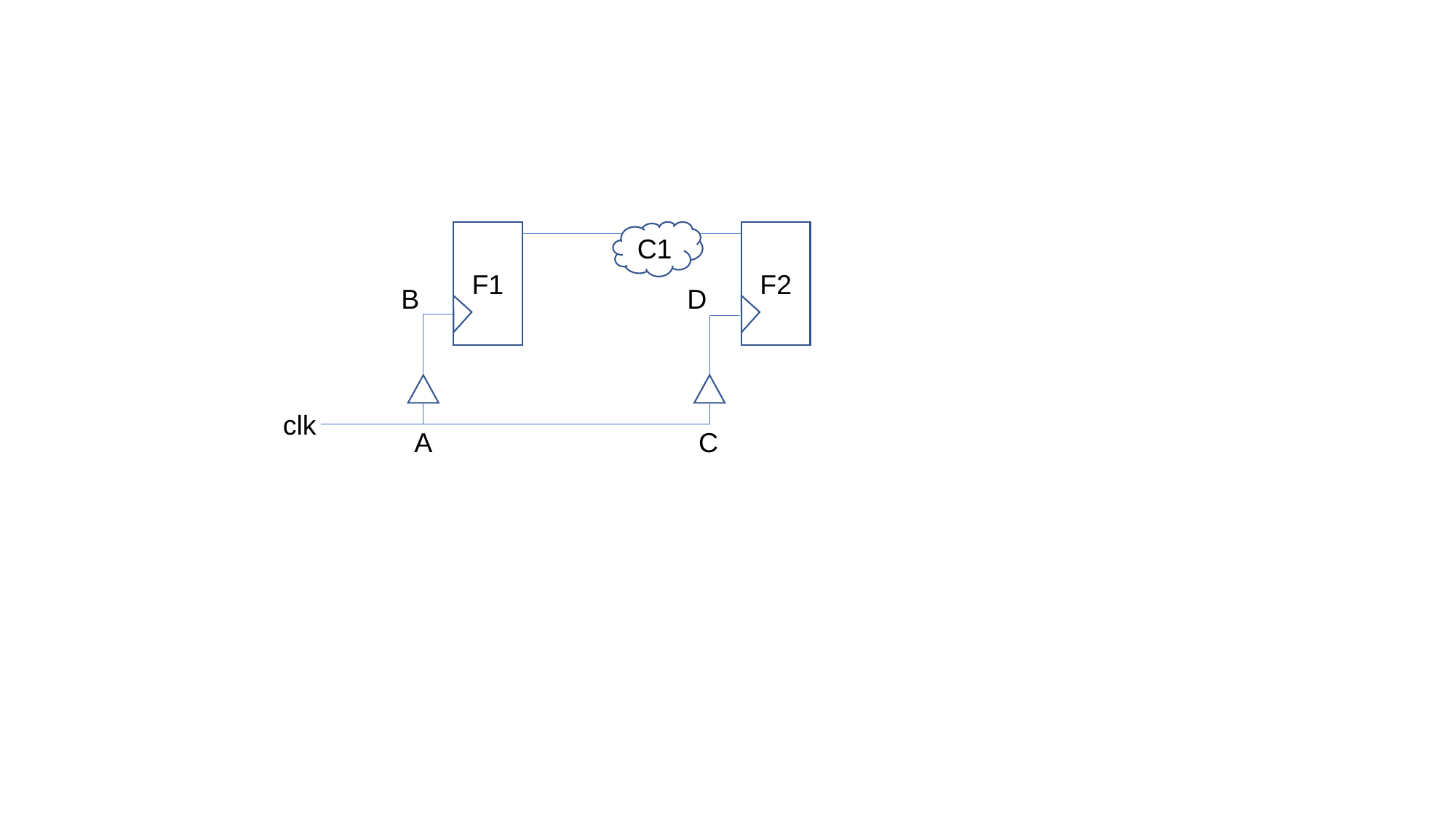

F1
C1
F2
D
B

clk
A
C